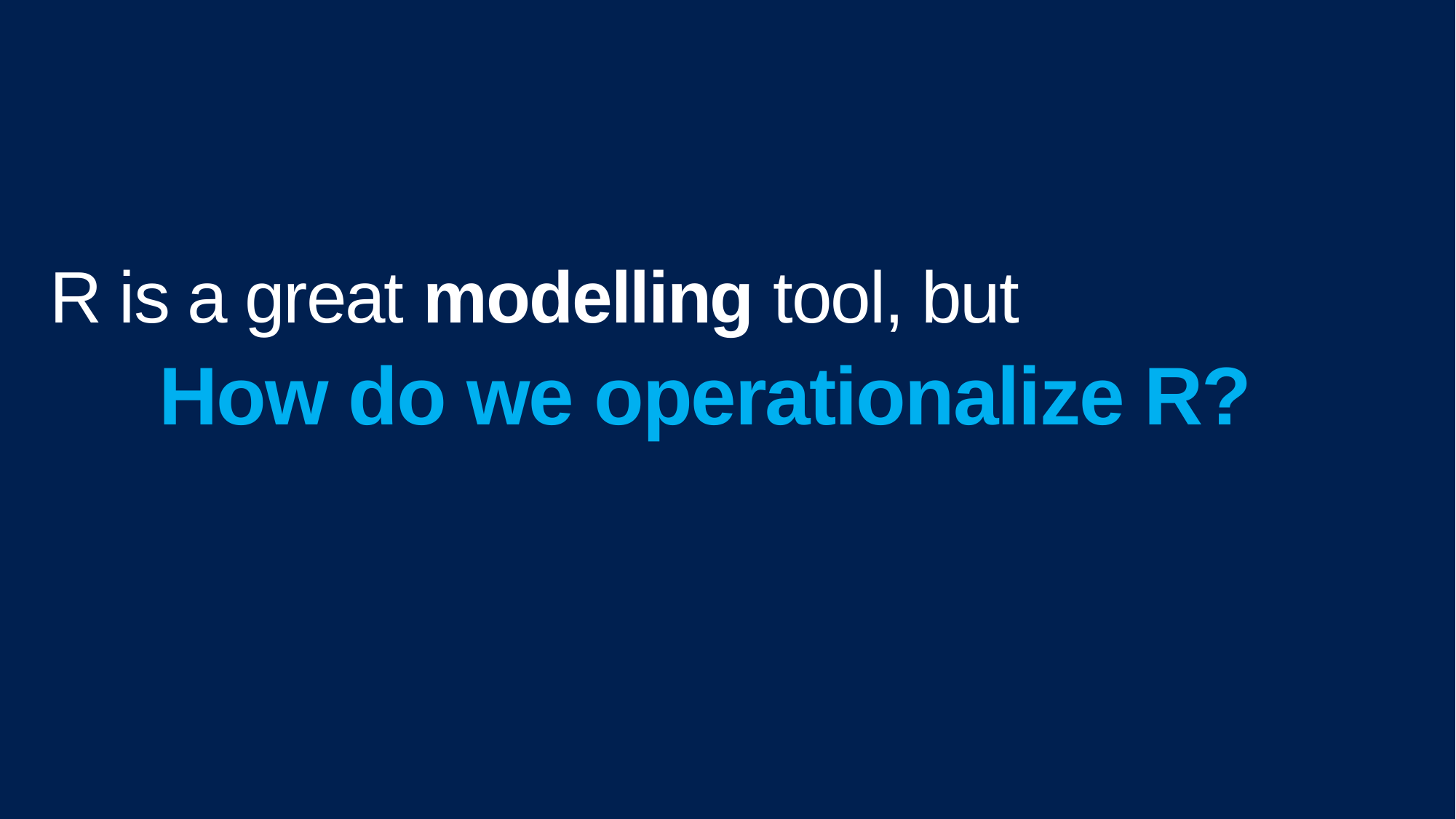

# R is a great modelling tool, but How do we operationalize R?